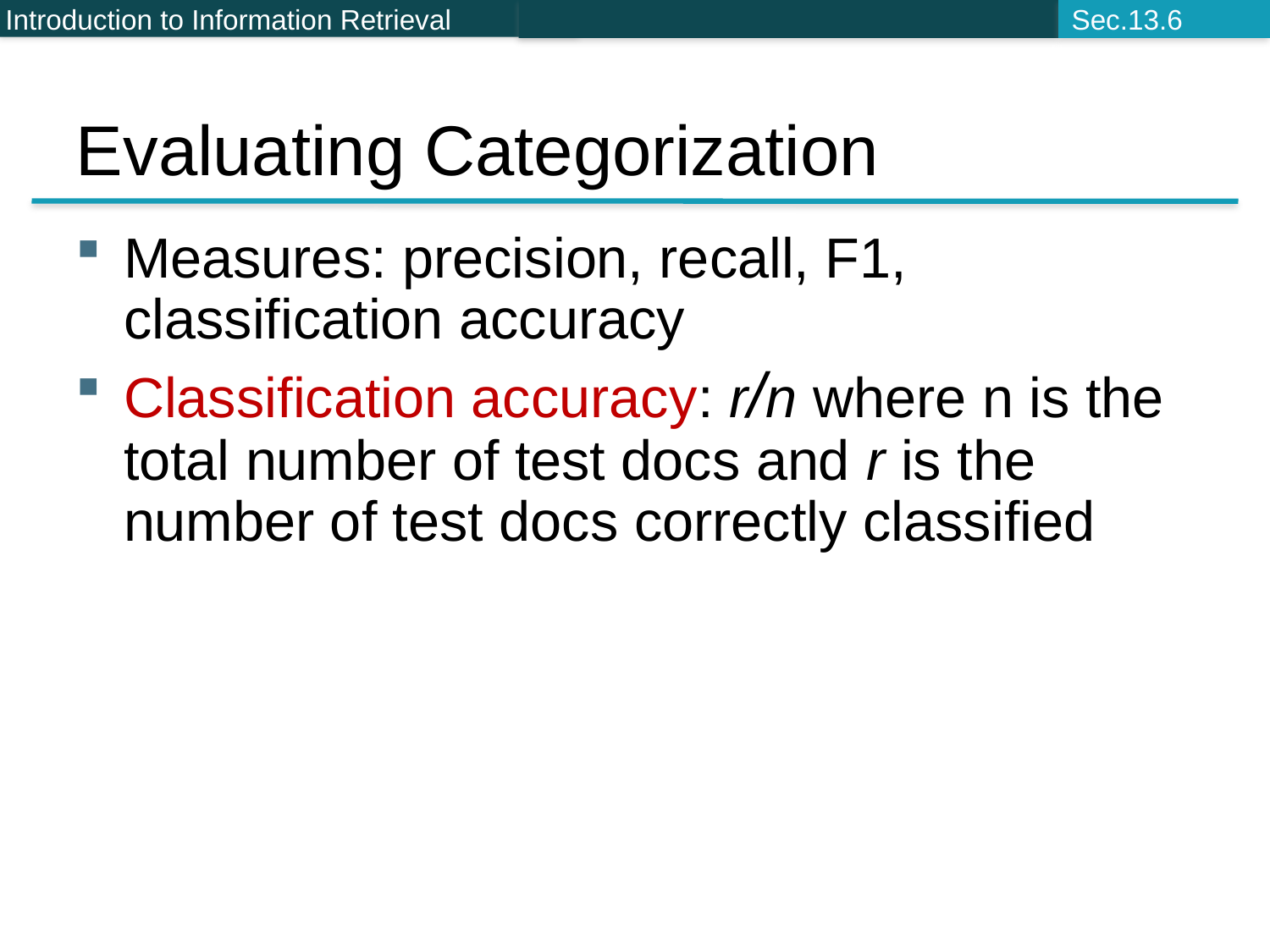

# Evaluating Categorization
Introduction to Information Retrieval

Sec.13.6

Measures: precision, recall, F1, classification accuracy
Classification accuracy: r/n where n is the total number of test docs and r is the number of test docs correctly classified